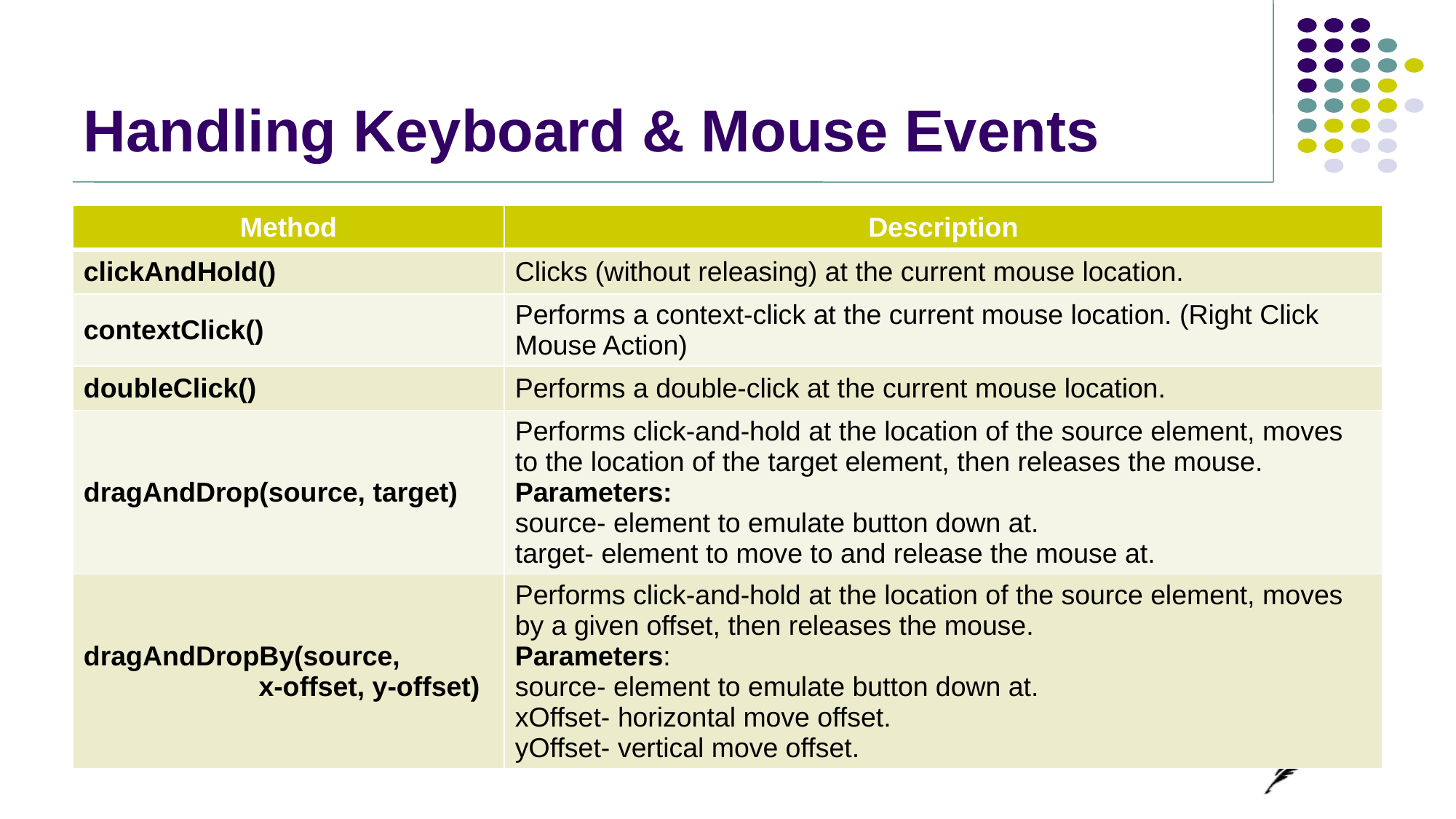

# Handling Keyboard & Mouse Events
| Method | Description |
| --- | --- |
| clickAndHold() | Clicks (without releasing) at the current mouse location. |
| contextClick() | Performs a context-click at the current mouse location. (Right Click Mouse Action) |
| doubleClick() | Performs a double-click at the current mouse location. |
| dragAndDrop(source, target) | Performs click-and-hold at the location of the source element, moves to the location of the target element, then releases the mouse. Parameters: source- element to emulate button down at. target- element to move to and release the mouse at. |
| dragAndDropBy(source, x-offset, y-offset) | Performs click-and-hold at the location of the source element, moves by a given offset, then releases the mouse. Parameters: source- element to emulate button down at. xOffset- horizontal move offset. yOffset- vertical move offset. |
18